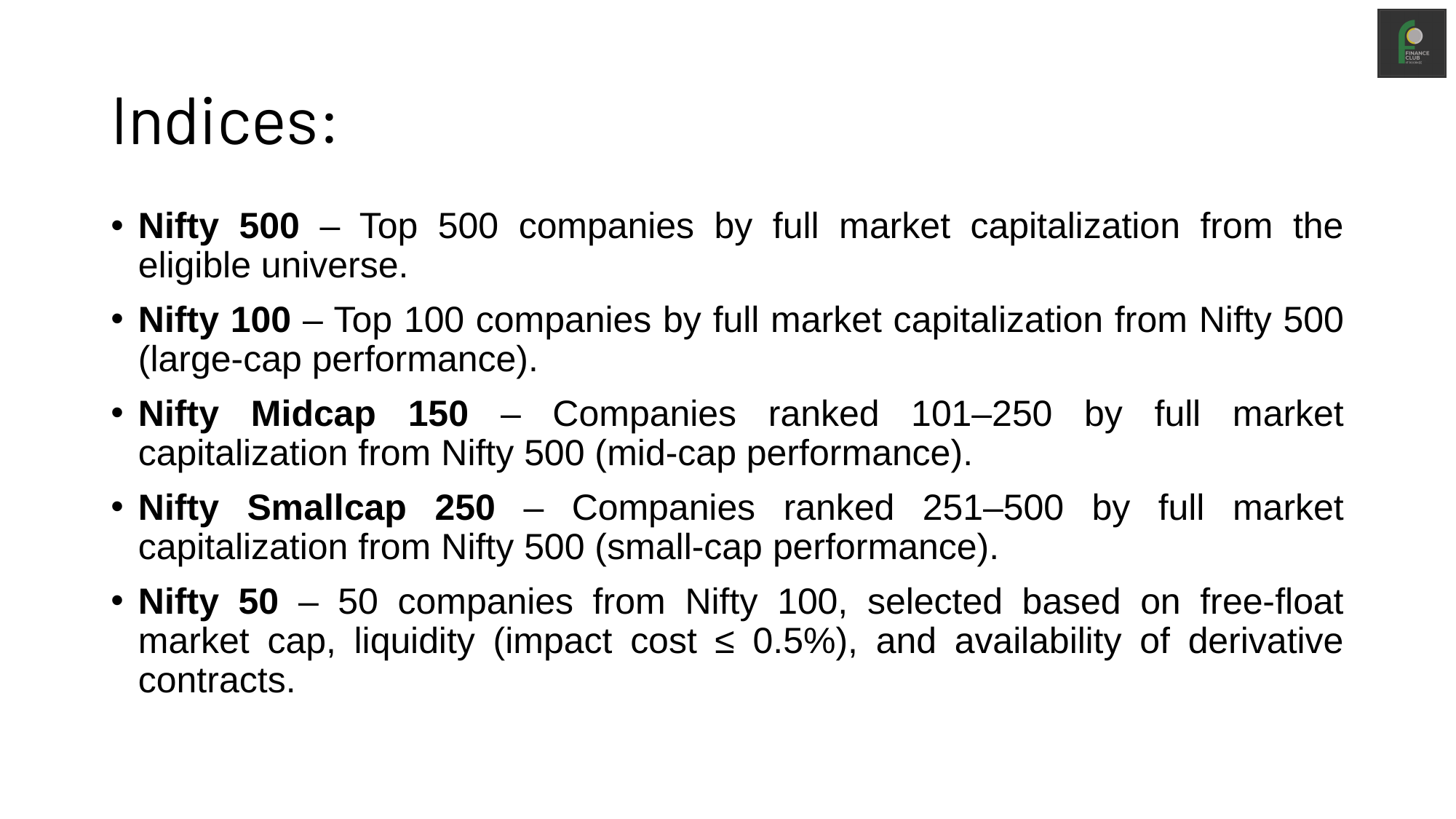

# Indices:
Nifty 500 – Top 500 companies by full market capitalization from the eligible universe.
Nifty 100 – Top 100 companies by full market capitalization from Nifty 500 (large-cap performance).
Nifty Midcap 150 – Companies ranked 101–250 by full market capitalization from Nifty 500 (mid-cap performance).
Nifty Smallcap 250 – Companies ranked 251–500 by full market capitalization from Nifty 500 (small-cap performance).
Nifty 50 – 50 companies from Nifty 100, selected based on free-float market cap, liquidity (impact cost ≤ 0.5%), and availability of derivative contracts.